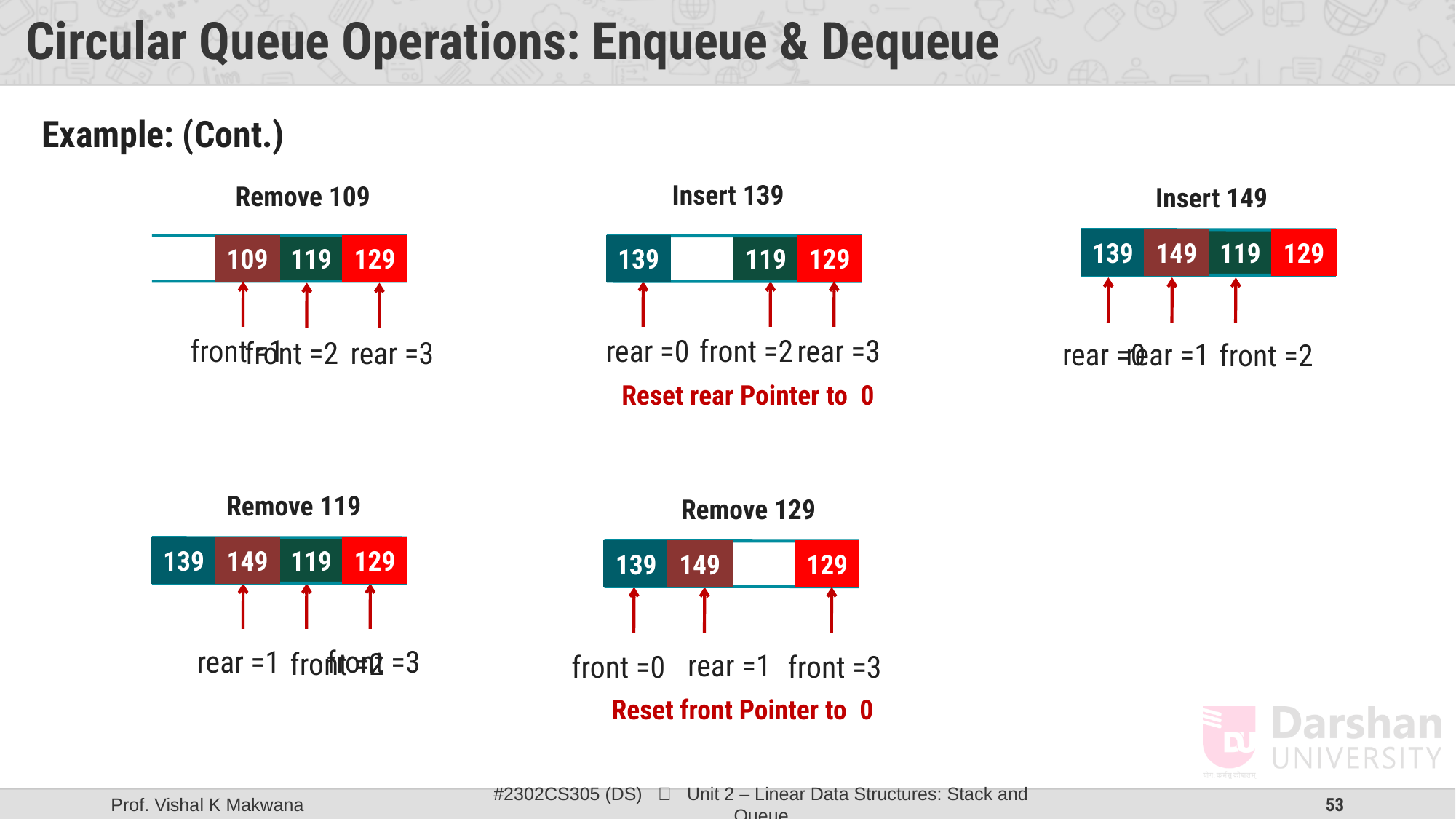

# Circular Queue Operations: Enqueue & Dequeue

Example: (Cont.)
Insert 139
Remove 109
Insert 149
139
119
129
149
109
119
129
139
119
129
front =1
 rear =0
front =2
 rear =3
front =2
 rear =3
 rear =0
 rear =1
front =2
Reset rear Pointer to  0
Remove 119
Remove 129
139
119
129
149
139
129
149
 rear =1
front =3
front =2
rear =1
 front =0
front =3
Reset front Pointer to  0